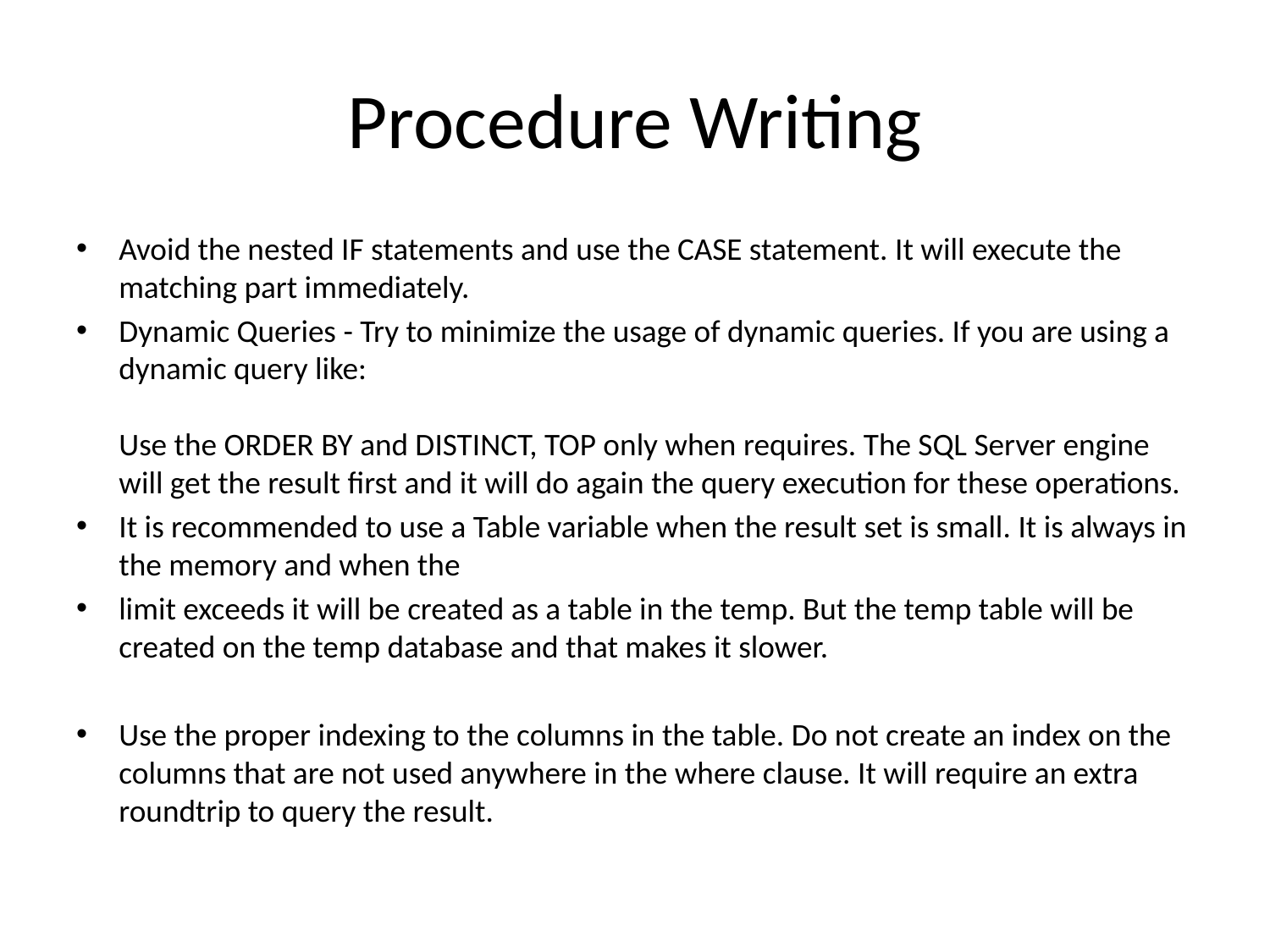

# Procedure Writing
Avoid the nested IF statements and use the CASE statement. It will execute the matching part immediately.
Dynamic Queries - Try to minimize the usage of dynamic queries. If you are using a dynamic query like: 
Use the ORDER BY and DISTINCT, TOP only when requires. The SQL Server engine will get the result first and it will do again the query execution for these operations.
It is recommended to use a Table variable when the result set is small. It is always in the memory and when the
limit exceeds it will be created as a table in the temp. But the temp table will be created on the temp database and that makes it slower.

Use the proper indexing to the columns in the table. Do not create an index on the columns that are not used anywhere in the where clause. It will require an extra roundtrip to query the result.